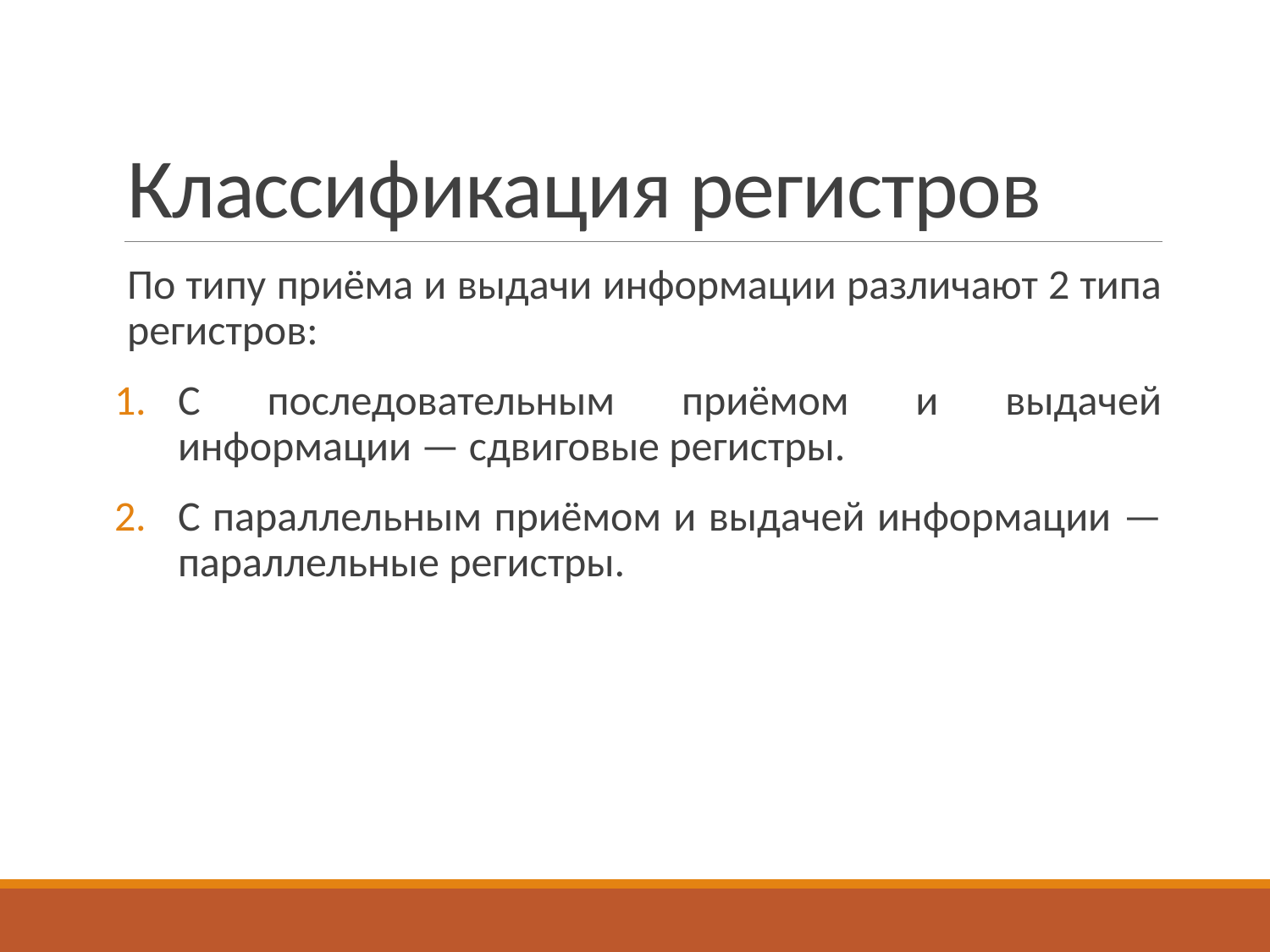

# Классификация регистров
По типу приёма и выдачи информации различают 2 типа регистров:
С последовательным приёмом и выдачей информации — сдвиговые регистры.
С параллельным приёмом и выдачей информации — параллельные регистры.